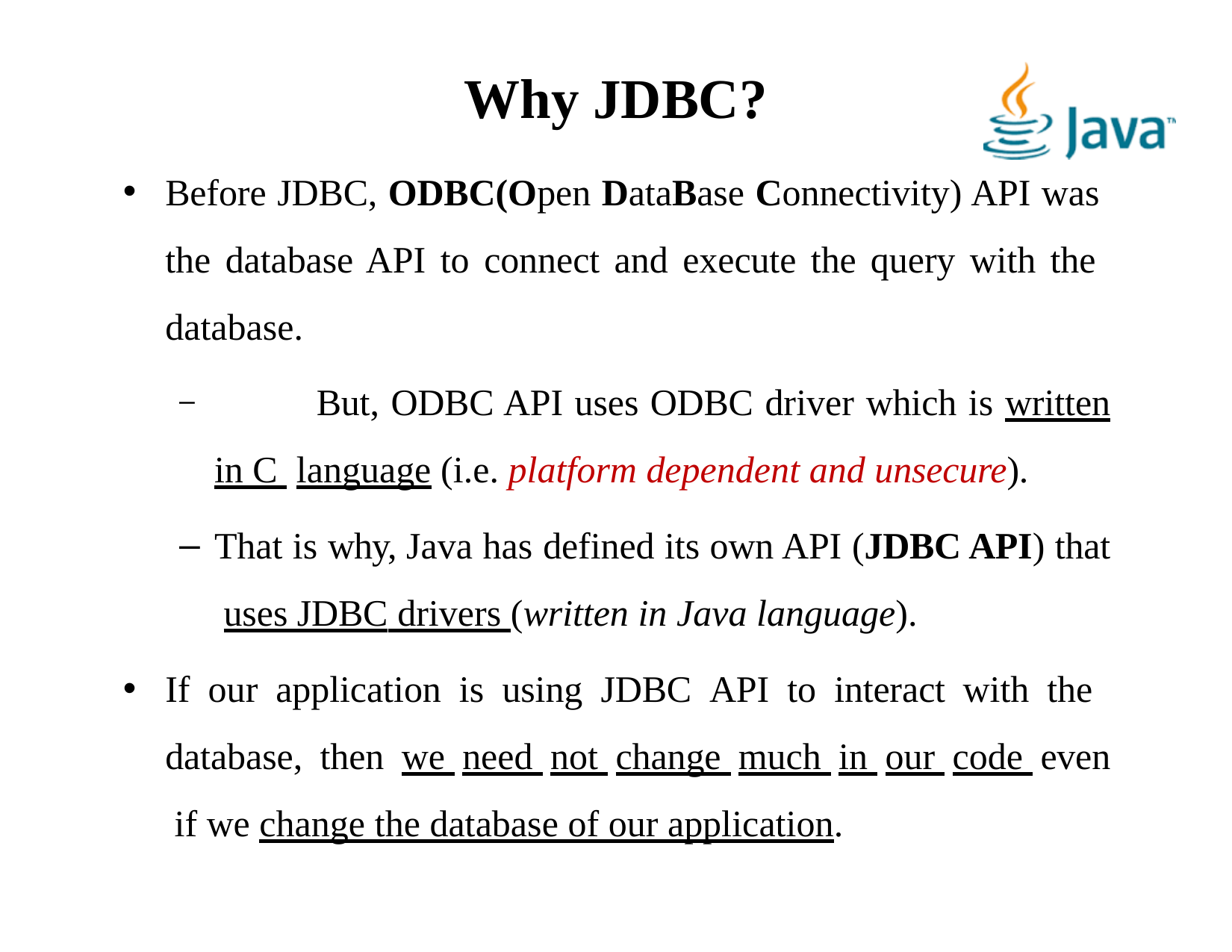

# Why JDBC?
Before JDBC, ODBC(Open DataBase Connectivity) API was  the database API to connect and execute the query with the  database.
	But, ODBC API uses ODBC driver which is written in C  language (i.e. platform dependent and unsecure).
That is why, Java has defined its own API (JDBC API) that  uses JDBC drivers (written in Java language).
If our application is using JDBC API to interact with the  database, then we need not change much in our code even  if we change the database of our application.